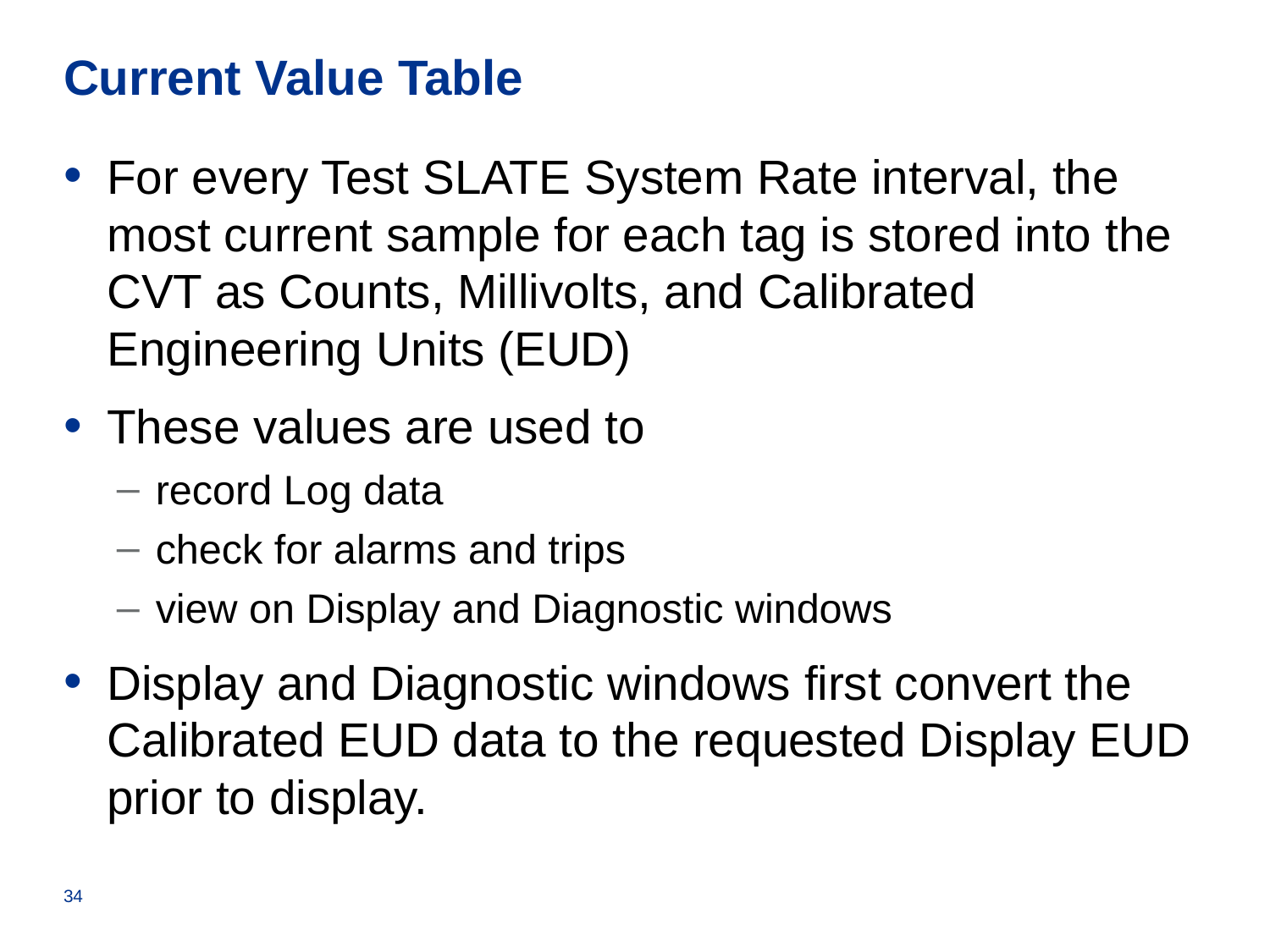

# Current Value Table
For every Test SLATE System Rate interval, the most current sample for each tag is stored into the CVT as Counts, Millivolts, and Calibrated Engineering Units (EUD)
These values are used to
record Log data
check for alarms and trips
view on Display and Diagnostic windows
Display and Diagnostic windows first convert the Calibrated EUD data to the requested Display EUD prior to display.
34